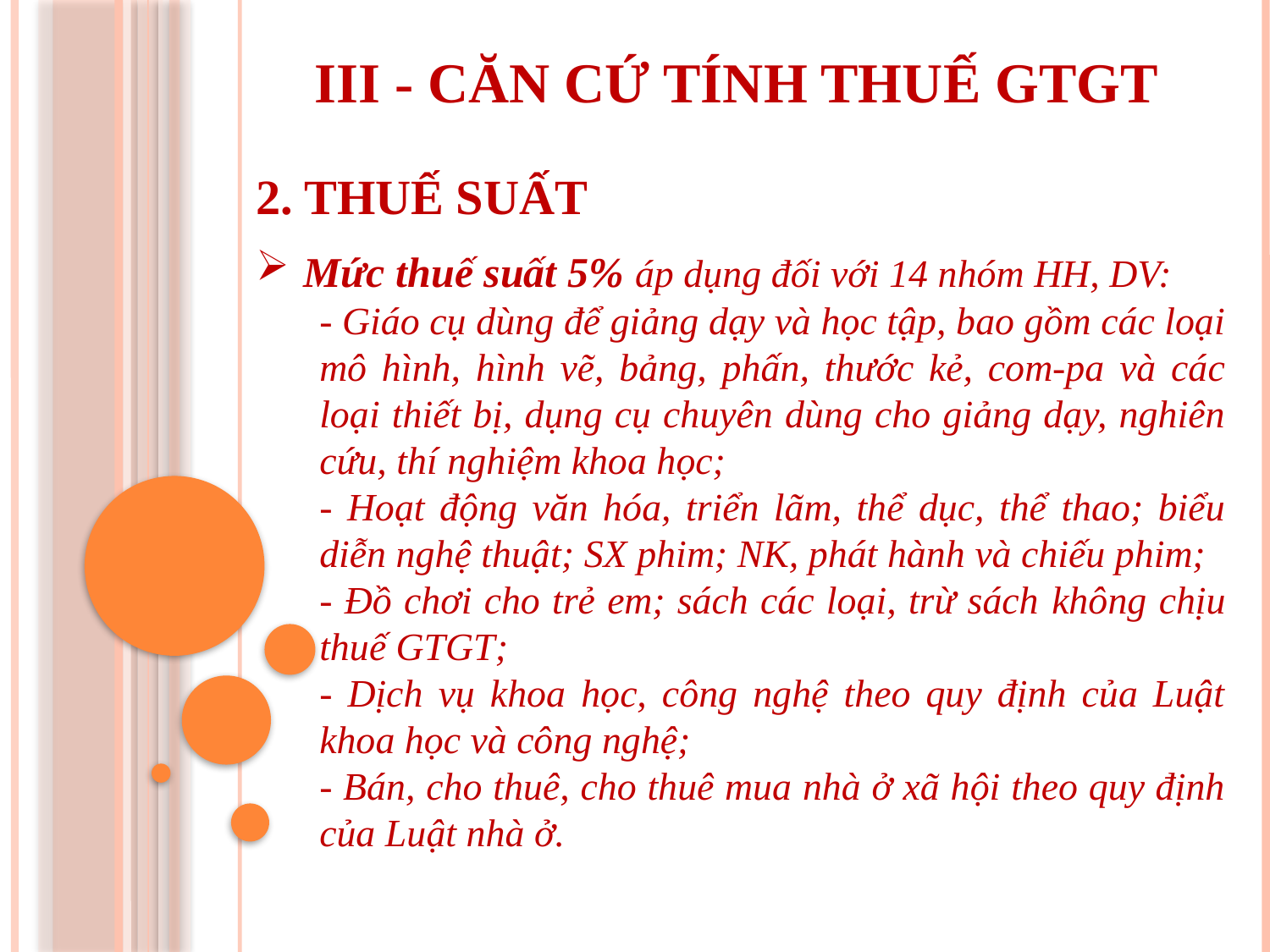

III - CĂN CỨ TÍNH THUẾ GTGT
2. THUẾ SUẤT
Mức thuế suất 5% áp dụng đối với 14 nhóm HH, DV:
- Giáo cụ dùng để giảng dạy và học tập, bao gồm các loại mô hình, hình vẽ, bảng, phấn, thước kẻ, com-pa và các loại thiết bị, dụng cụ chuyên dùng cho giảng dạy, nghiên cứu, thí nghiệm khoa học;
- Hoạt động văn hóa, triển lãm, thể dục, thể thao; biểu diễn nghệ thuật; SX phim; NK, phát hành và chiếu phim;
- Đồ chơi cho trẻ em; sách các loại, trừ sách không chịu thuế GTGT;
- Dịch vụ khoa học, công nghệ theo quy định của Luật khoa học và công nghệ;
- Bán, cho thuê, cho thuê mua nhà ở xã hội theo quy định của Luật nhà ở.